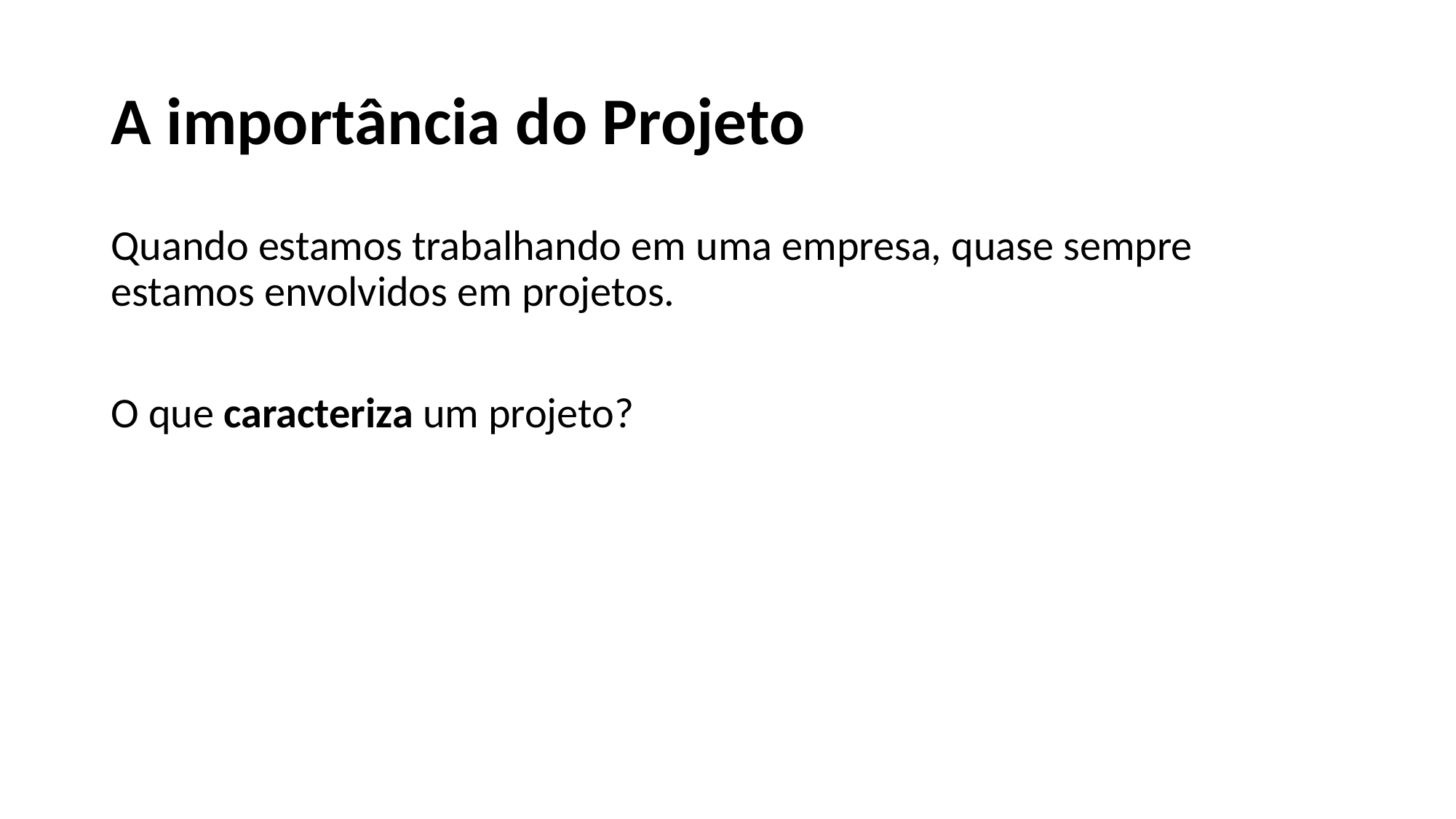

# A importância do Projeto
Quando estamos trabalhando em uma empresa, quase sempre estamos envolvidos em projetos.

O que caracteriza um projeto?